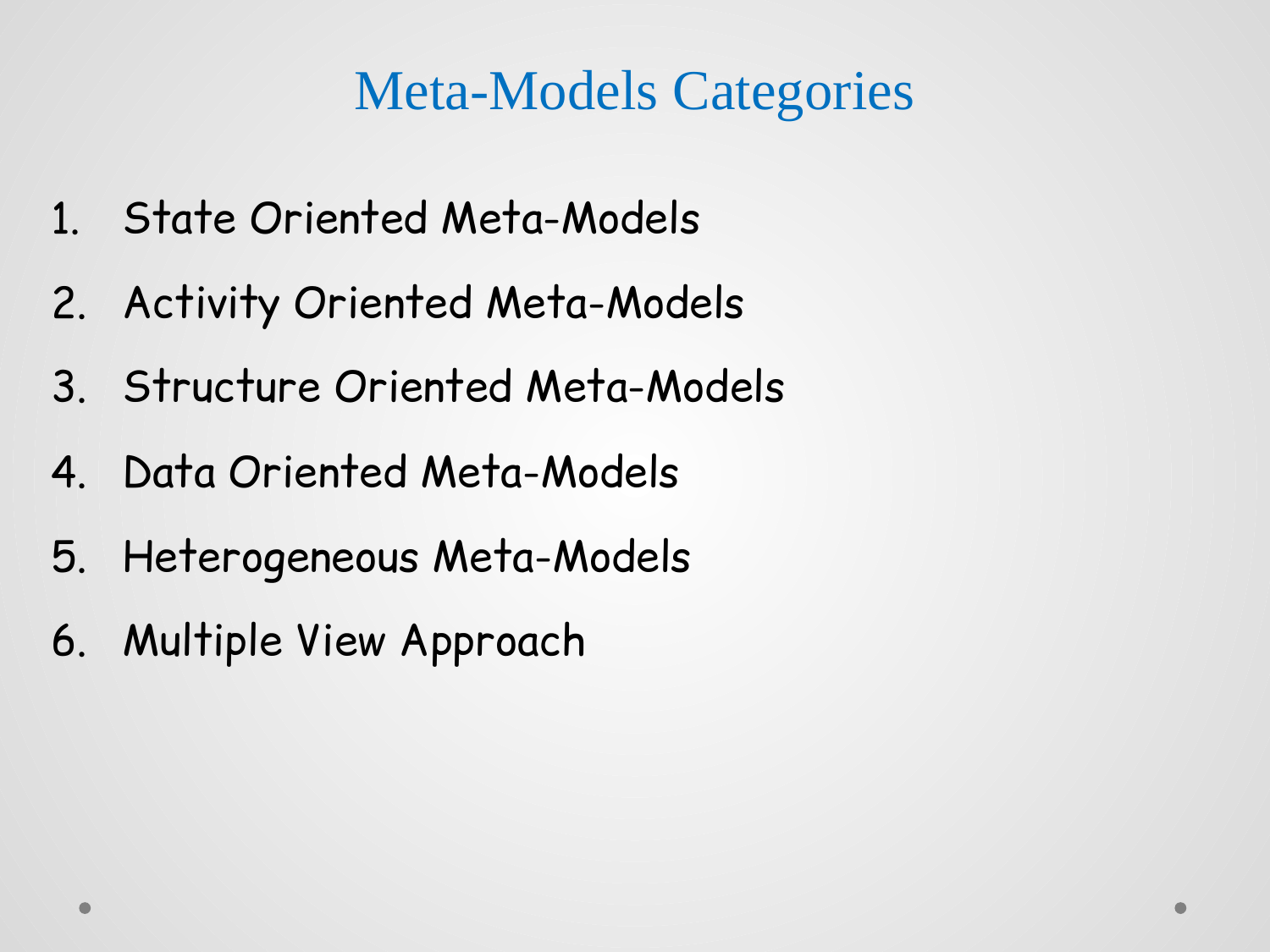

# Meta-Models Categories
State Oriented Meta-Models
Activity Oriented Meta-Models
Structure Oriented Meta-Models
Data Oriented Meta-Models
Heterogeneous Meta-Models
Multiple View Approach